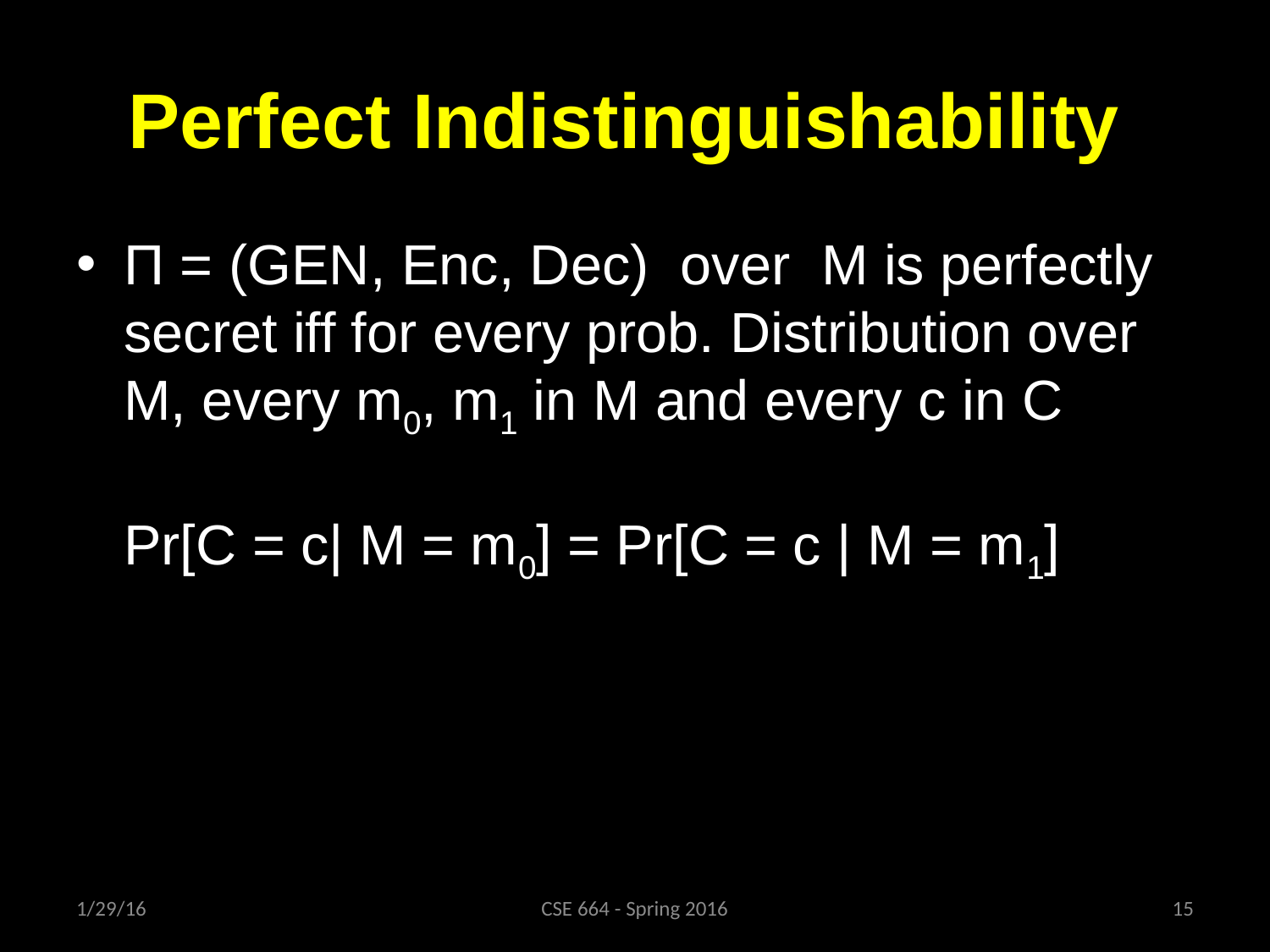

# Perfect Indistinguishability
Π = (GEN, Enc, Dec)  over  M is perfectly secret iff for every prob. Distribution over M, every m0, m1 in M and every c in C
Pr[C = c| M = m0] = Pr[C = c | M = m1]
1/29/16
CSE 664 - Spring 2016
15